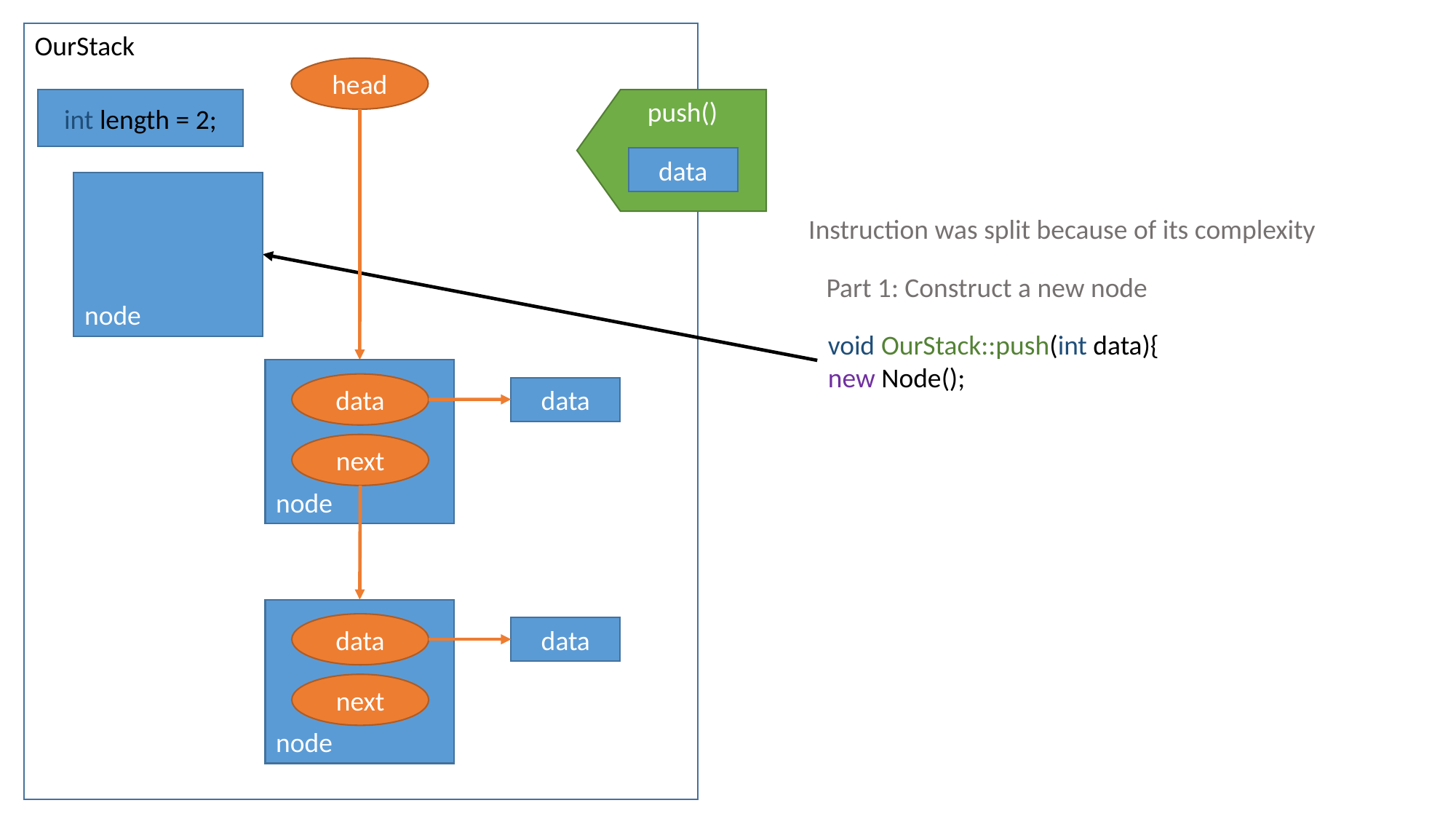

OurStack
head
int length = 2;
push()
data
node
Instruction was split because of its complexity
Part 1: Construct a new node
void OurStack::push(int data){
new Node();
node
data
data
next
node
data
data
next